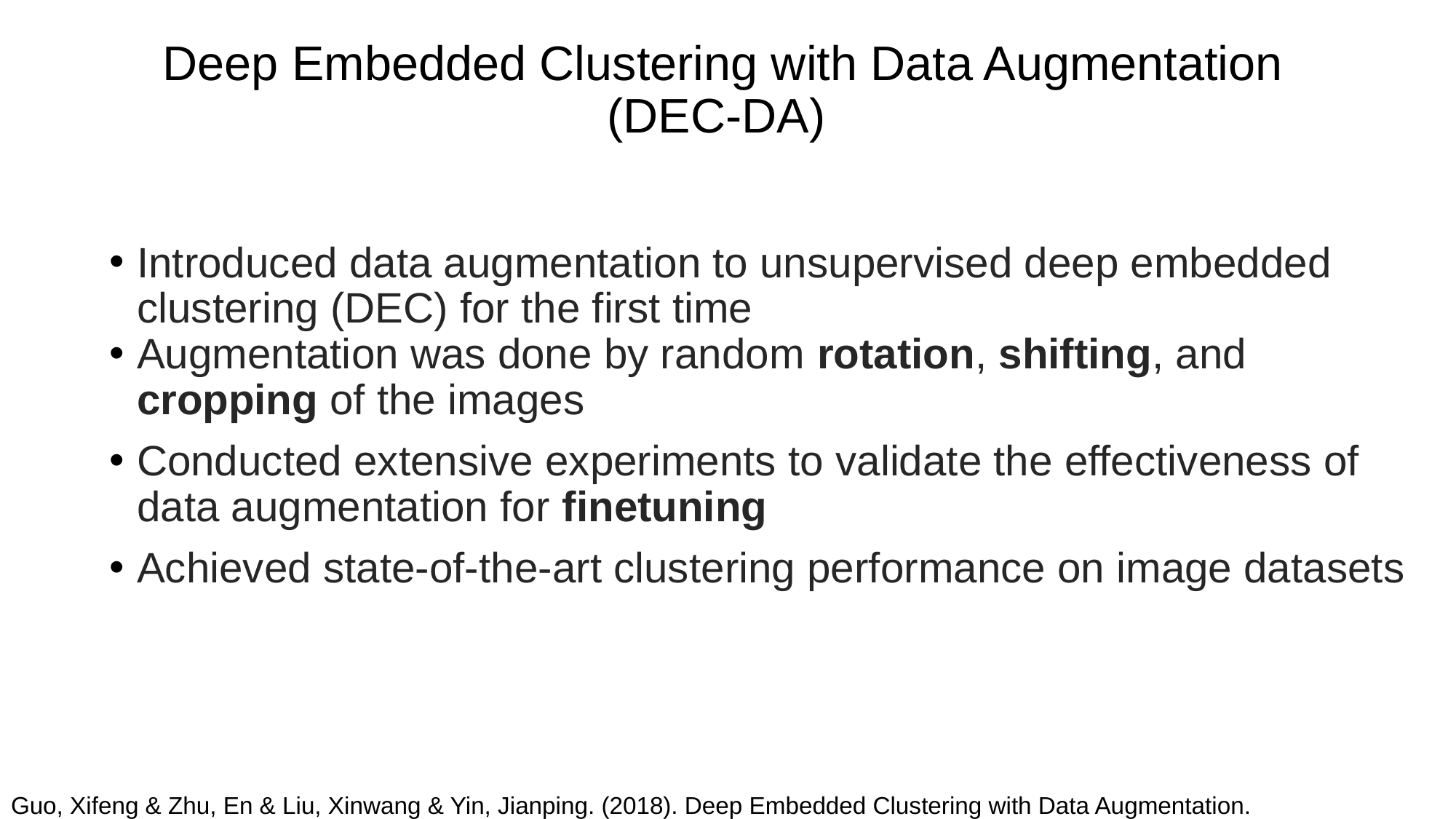

Deep Embedded Clustering with Data Augmentation
(DEC-DA)
Introduced data augmentation to unsupervised deep embedded clustering (DEC) for the first time
Augmentation was done by random rotation, shifting, and cropping of the images
Conducted extensive experiments to validate the effectiveness of data augmentation for finetuning
Achieved state-of-the-art clustering performance on image datasets
Guo, Xifeng & Zhu, En & Liu, Xinwang & Yin, Jianping. (2018). Deep Embedded Clustering with Data Augmentation.